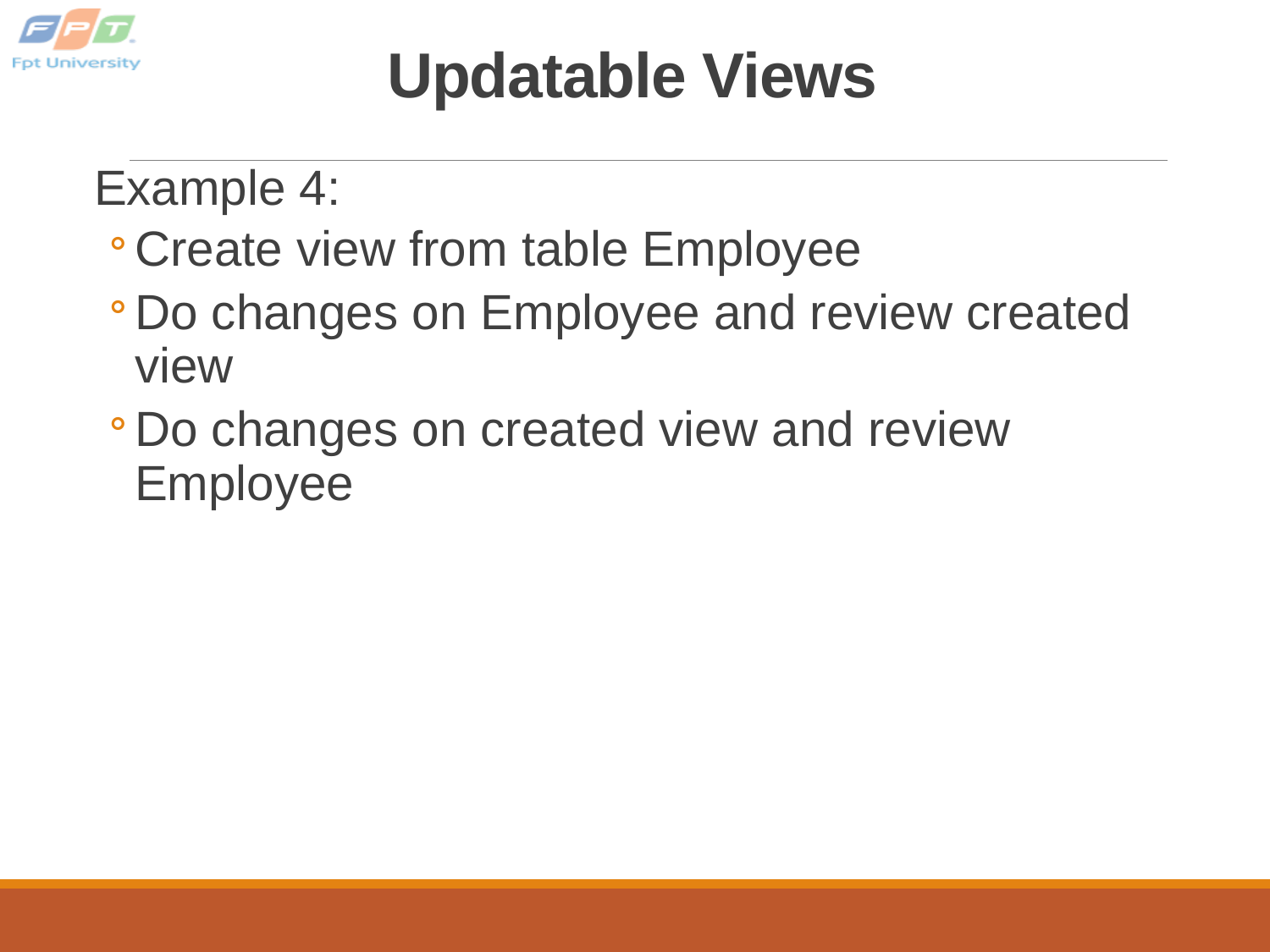

# Updatable Views
Example 4:
Create view from table Employee
Do changes on Employee and review created view
Do changes on created view and review Employee